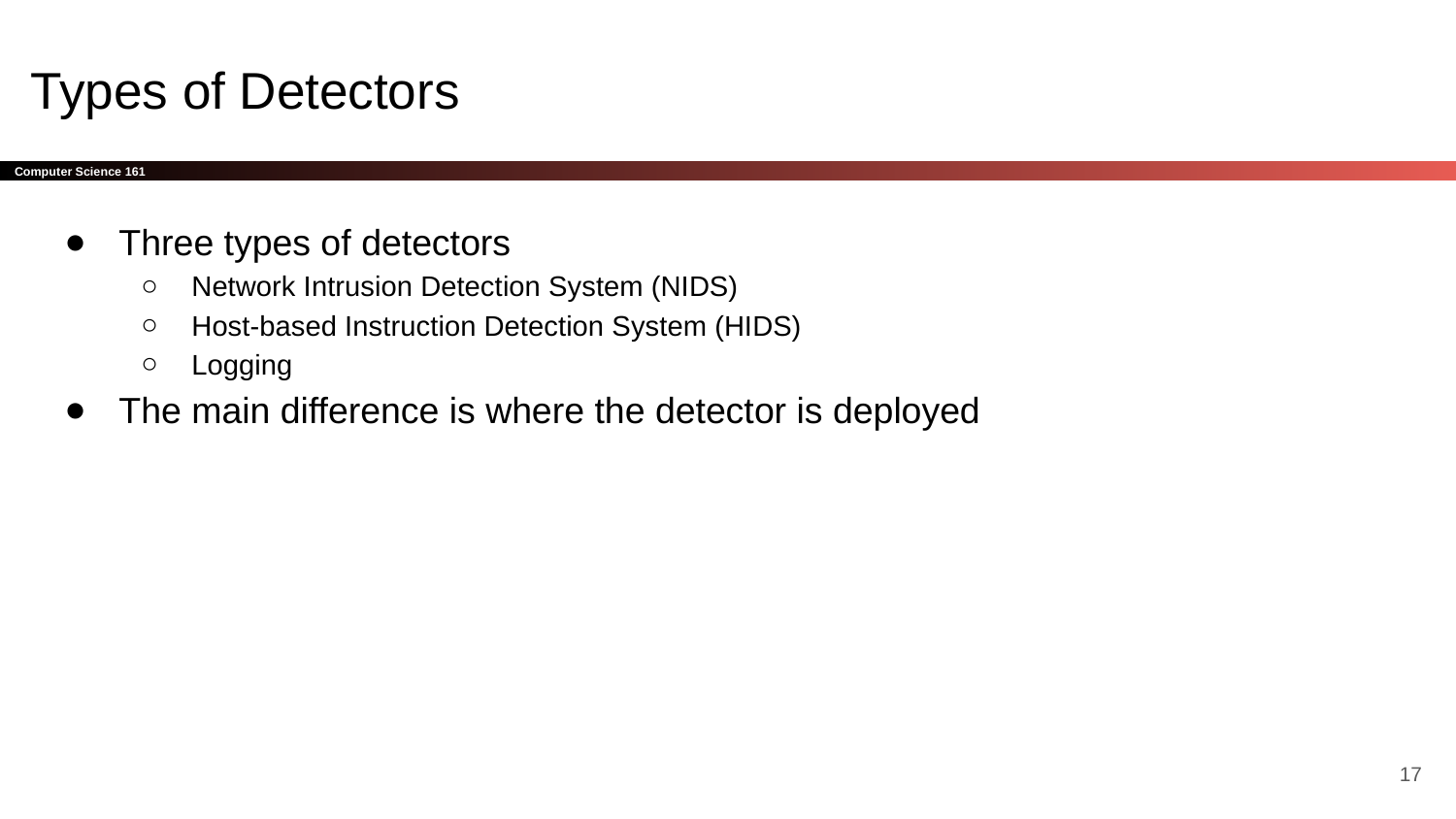

# Types of Detectors
Three types of detectors
Network Intrusion Detection System (NIDS)
Host-based Instruction Detection System (HIDS)
Logging
The main difference is where the detector is deployed
17